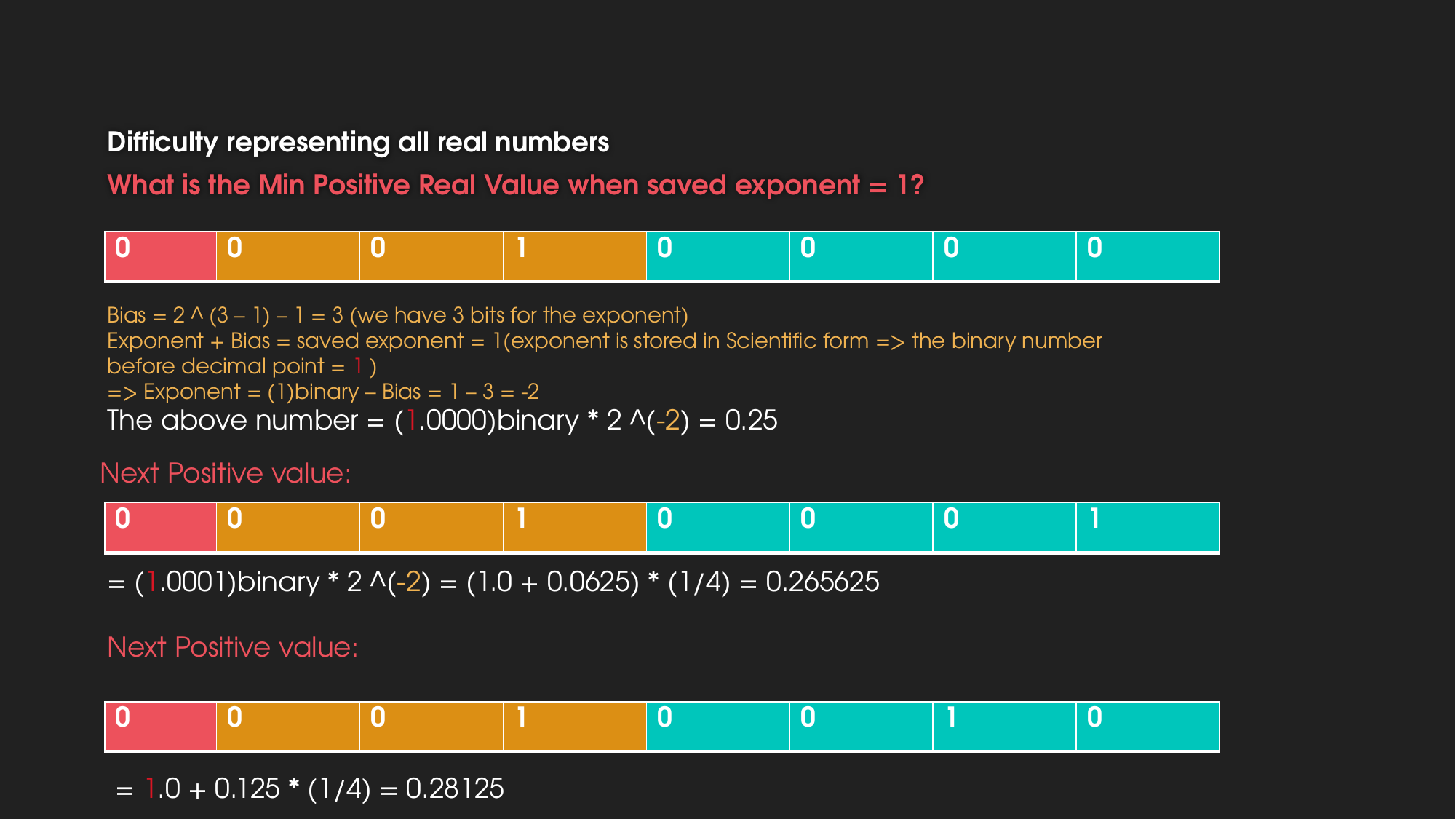

# Difficulty representing all real numbers
What is the Min Positive Real Value when saved exponent = 1?

| 0 | 0 | 0 | 1 | 0 | 0 | 0 | 0 |
| --- | --- | --- | --- | --- | --- | --- | --- |
Bias = 2 ^ (3 – 1) – 1 = 3 (we have 3 bits for the exponent)
Exponent + Bias = saved exponent = 1(exponent is stored in Scientific form => the binary number before decimal point = 1 )
=> Exponent = (1)binary – Bias = 1 – 3 = -2
The above number = (1.0000)binary * 2 ^(-2) = 0.25
Next Positive value:

| 0 | 0 | 0 | 1 | 0 | 0 | 0 | 1 |
| --- | --- | --- | --- | --- | --- | --- | --- |
= (1.0001)binary * 2 ^(-2) = (1.0 + 0.0625) * (1/4) = 0.265625

Next Positive value:
| 0 | 0 | 0 | 1 | 0 | 0 | 1 | 0 |
| --- | --- | --- | --- | --- | --- | --- | --- |
= 1.0 + 0.125 * (1/4) = 0.28125